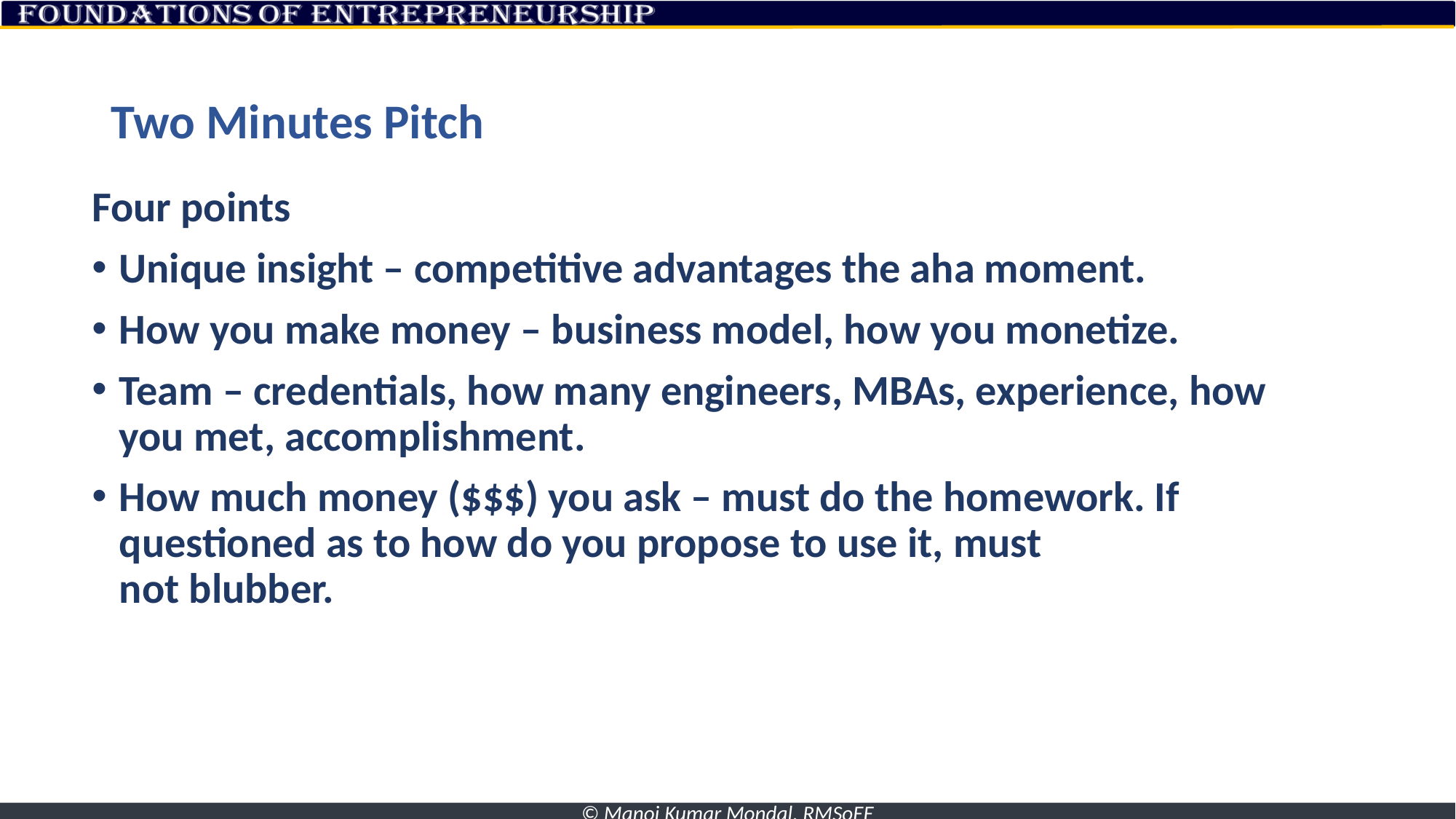

# Two Minutes Pitch
Four points
Unique insight – competitive advantages the aha moment.
How you make money – business model, how you monetize.
Team – credentials, how many engineers, MBAs, experience, how you met, accomplishment.
How much money ($$$) you ask – must do the homework. If questioned as to how do you propose to use it, must
not blubber.